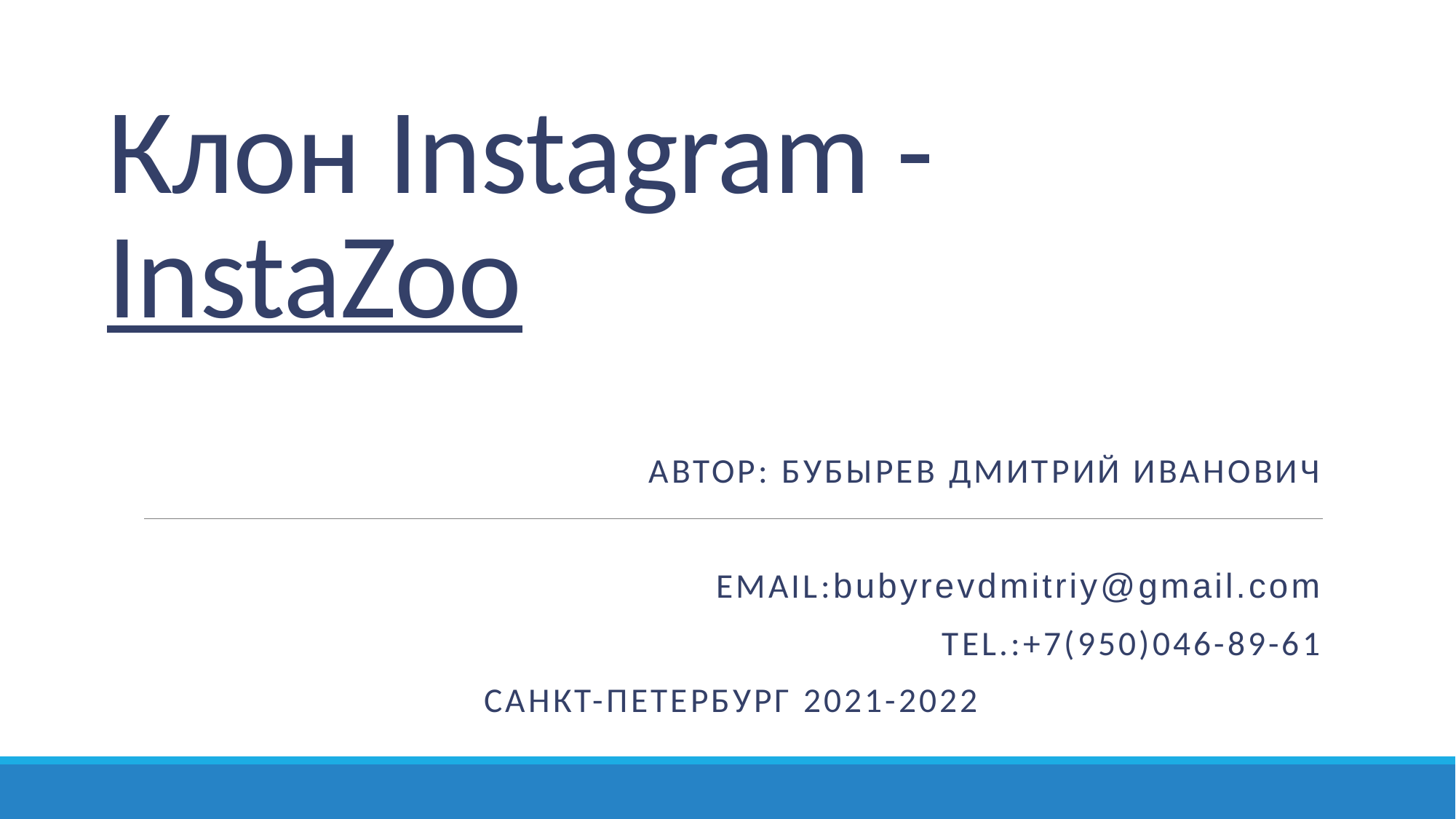

# Клон Instagram -  InstaZoo
Автор: Бубырев ДМИТРИЙ Иванович

Email:bubyrevdmitriy@gmail.com
tel.:+7(950)046-89-61
Санкт-Петербург 2021-2022